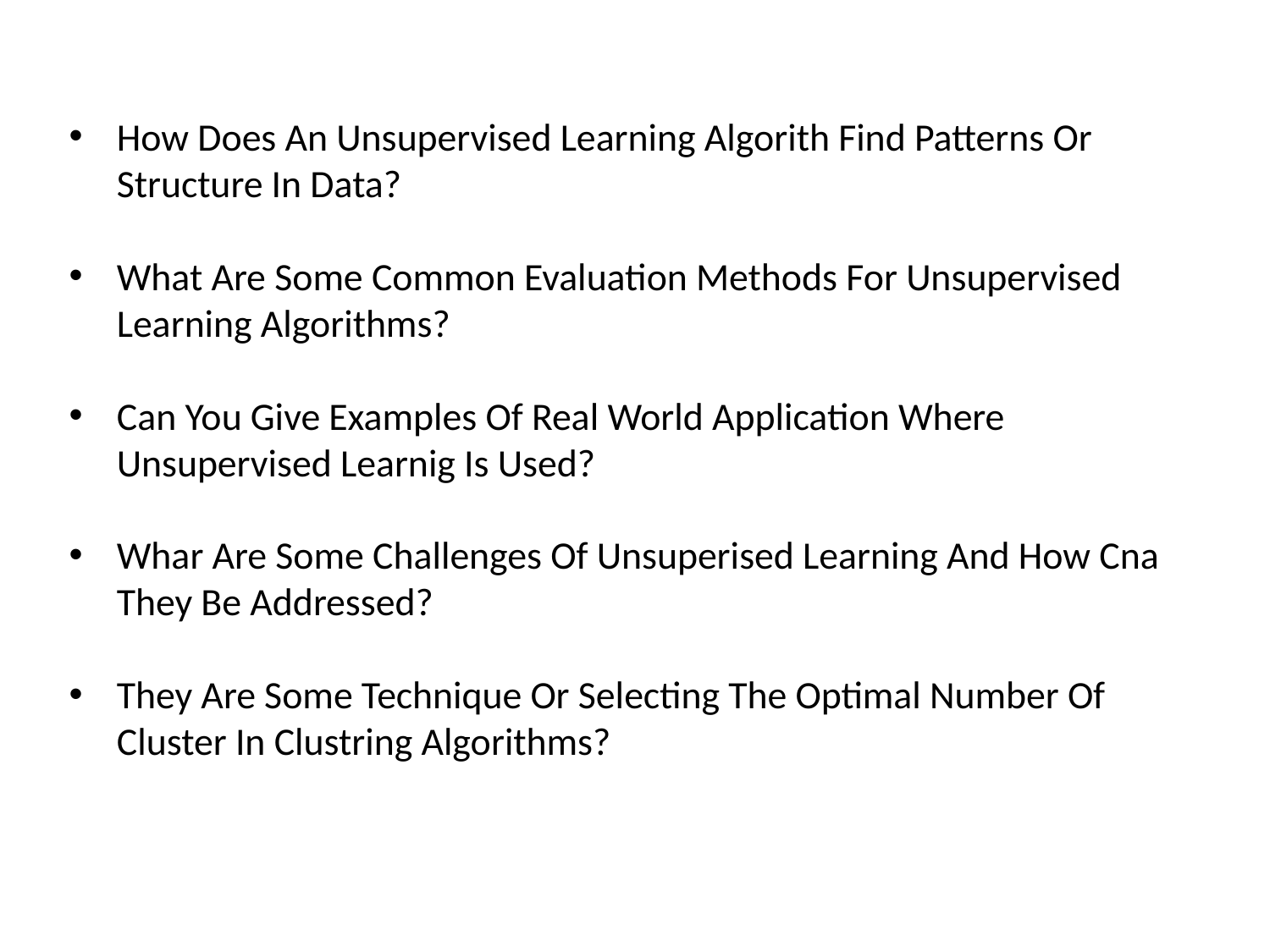

How Does An Unsupervised Learning Algorith Find Patterns Or Structure In Data?

What Are Some Common Evaluation Methods For Unsupervised Learning Algorithms?

Can You Give Examples Of Real World Application Where Unsupervised Learnig Is Used?

Whar Are Some Challenges Of Unsuperised Learning And How Cna They Be Addressed?

They Are Some Technique Or Selecting The Optimal Number Of Cluster In Clustring Algorithms?